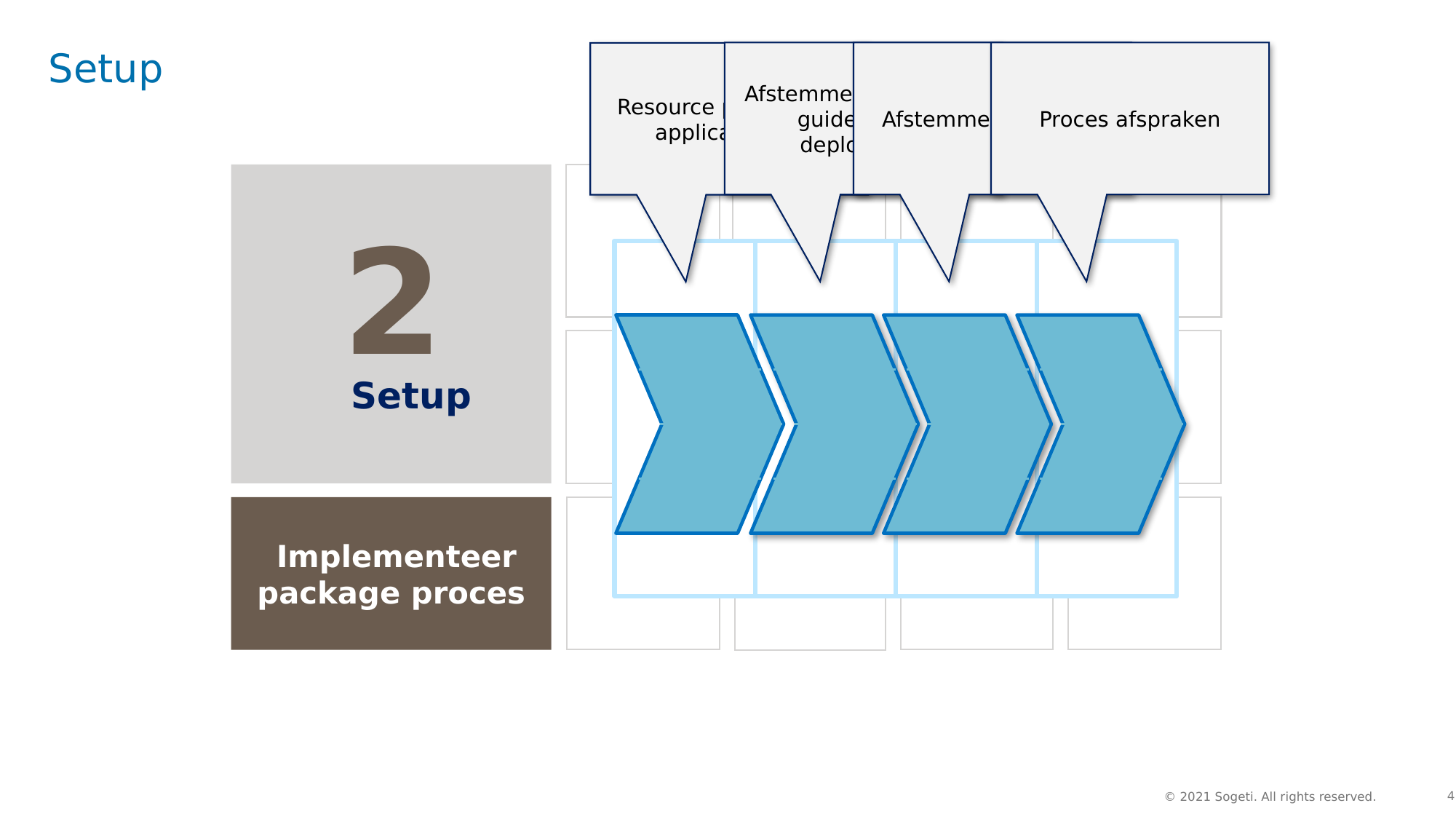

Afstemmen packaging guidelines & deployment
Afstemmen planning
Proces afspraken
Resource project obv applicatie lijst
# Setup

2

Setup
 Implementeer package proces